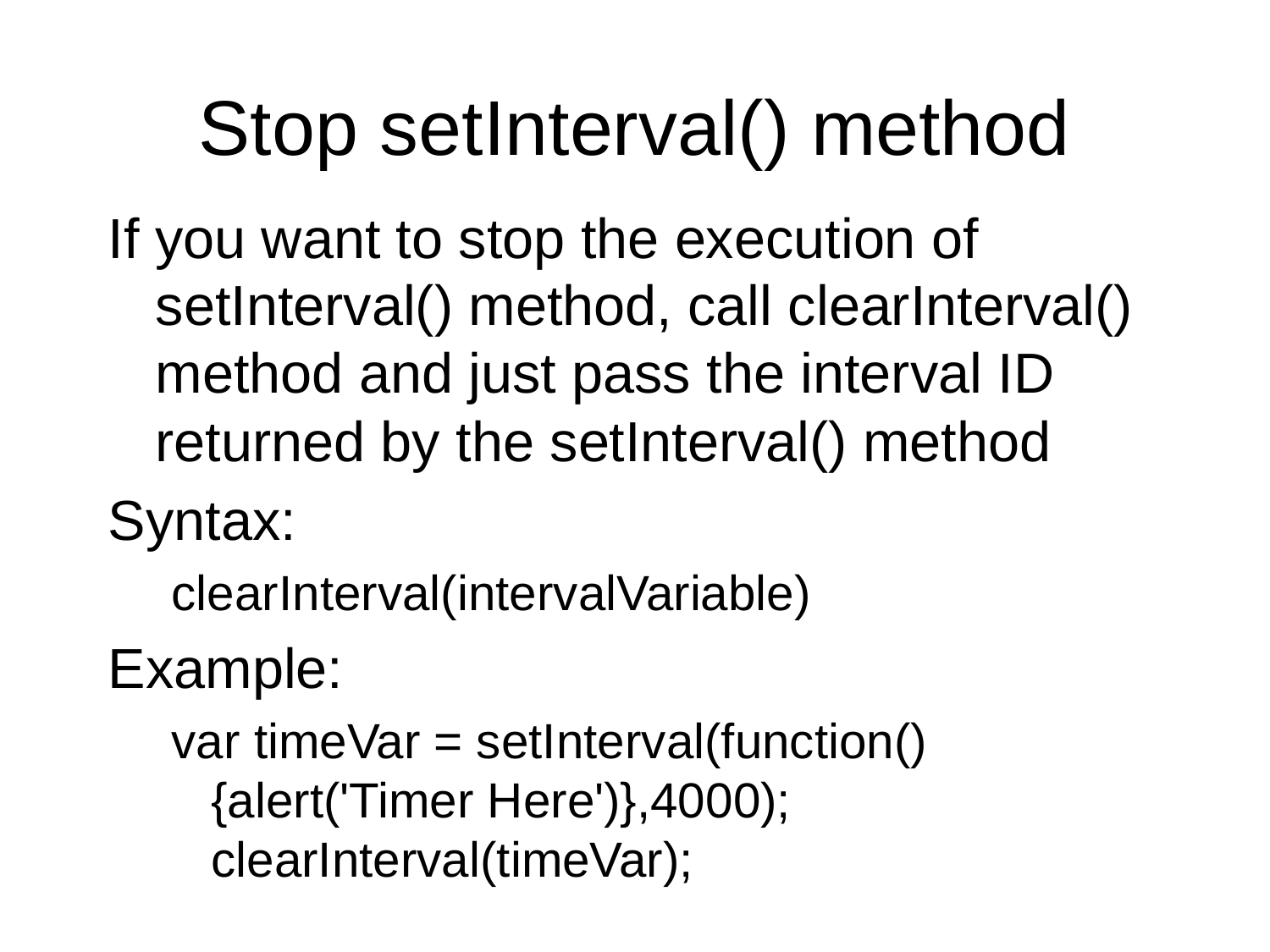

Stop setInterval() method
If you want to stop the execution of setInterval() method, call clearInterval() method and just pass the interval ID returned by the setInterval() method
Syntax:
clearInterval(intervalVariable)
Example:
var timeVar = setInterval(function(){alert('Timer Here')},4000); clearInterval(timeVar);